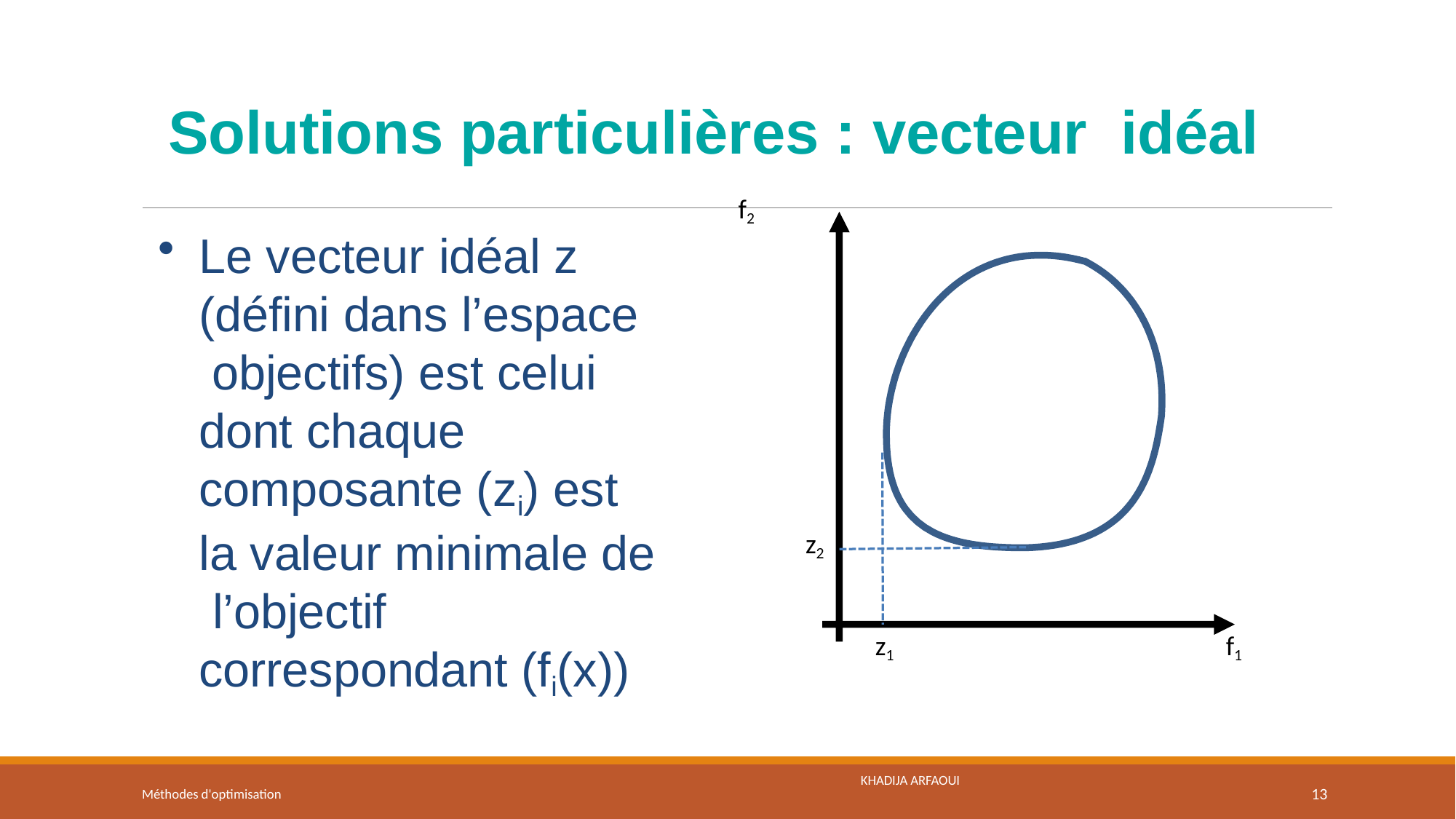

# Solutions particulières : vecteur  idéal
f2
Le vecteur idéal z
(défini dans l’espace  objectifs) est celui  dont chaque

composante (zi) est  la valeur minimale de  l’objectif  correspondant (fi(x))
z2
z1
f1
Méthodes d'optimisation
13
Khadija ARFAOUI